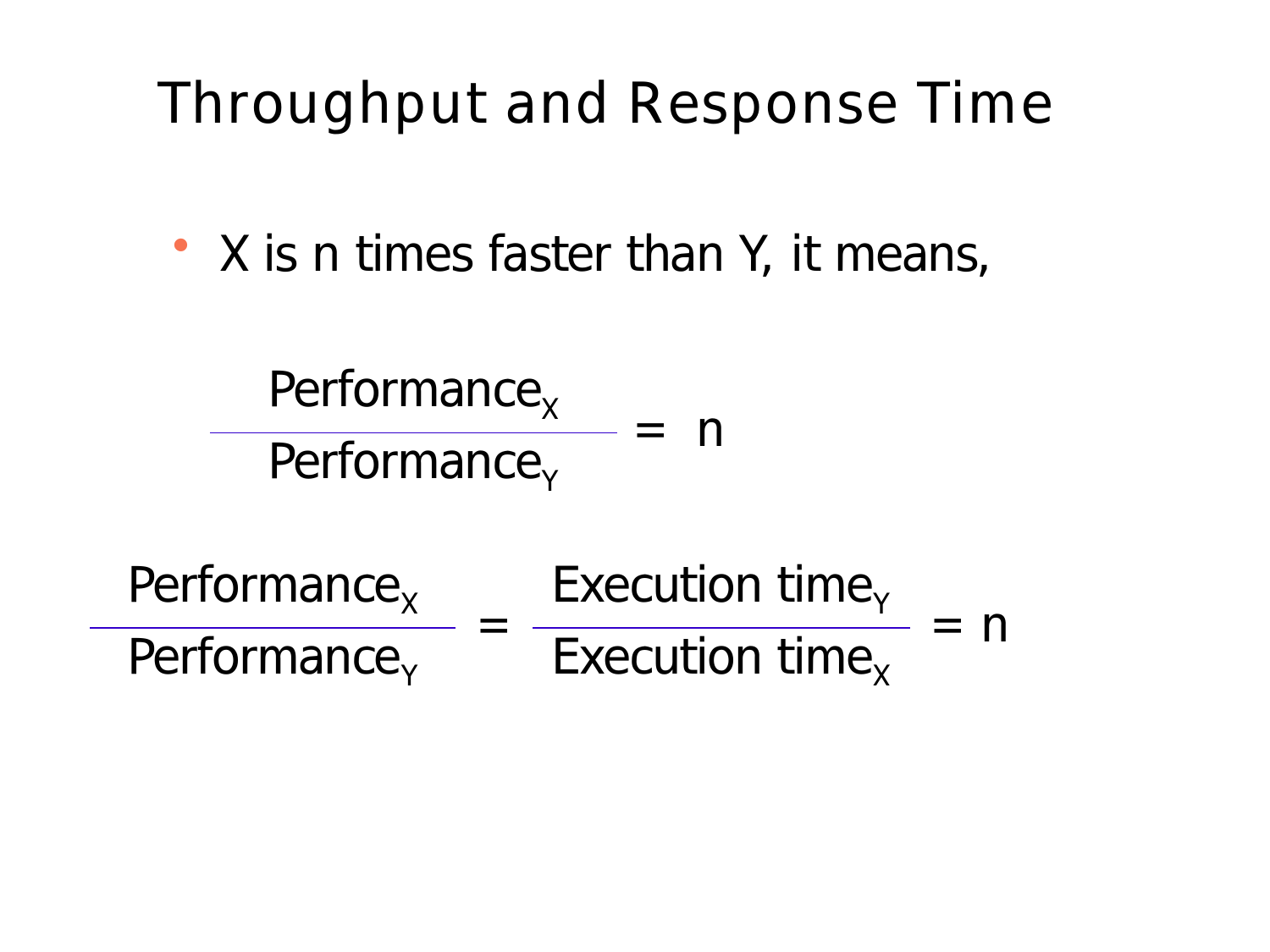

# Throughput and Response Time
X is n times faster than Y, it means,
| PerformanceX | = | n |
| --- | --- | --- |
| PerformanceY |  |  |
| PerformanceX | = | Execution timeY | = n |
| --- | --- | --- | --- |
| PerformanceY |  | Execution timeX |  |